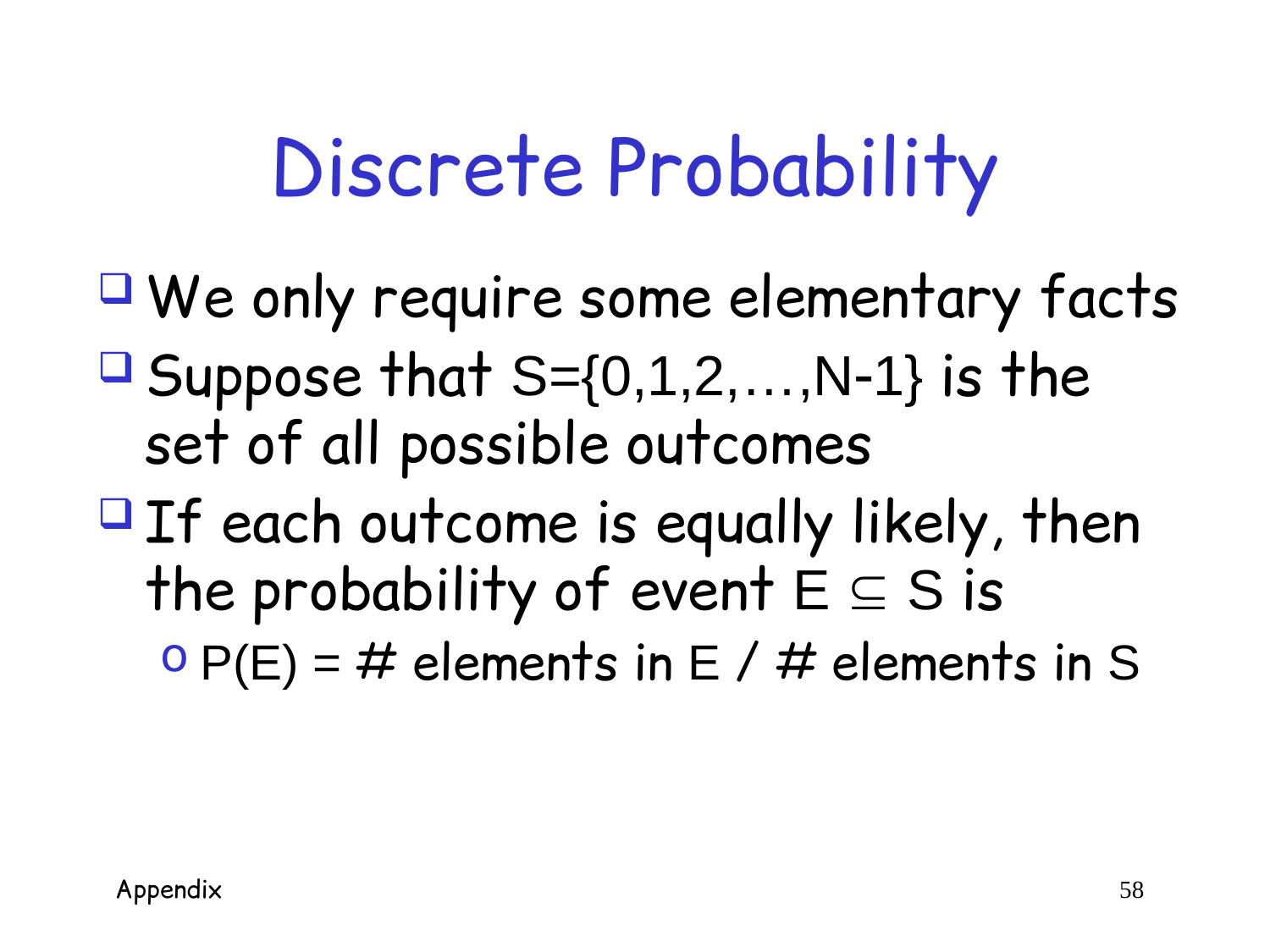

# Discrete Probability
We only require some elementary facts
Suppose that S={0,1,2,…,N−1} is the set of all possible outcomes
If each outcome is equally likely, then the probability of event E ⊆ S is
P(E) = # elements in E / # elements in S
 Appendix                                                                                                                         58